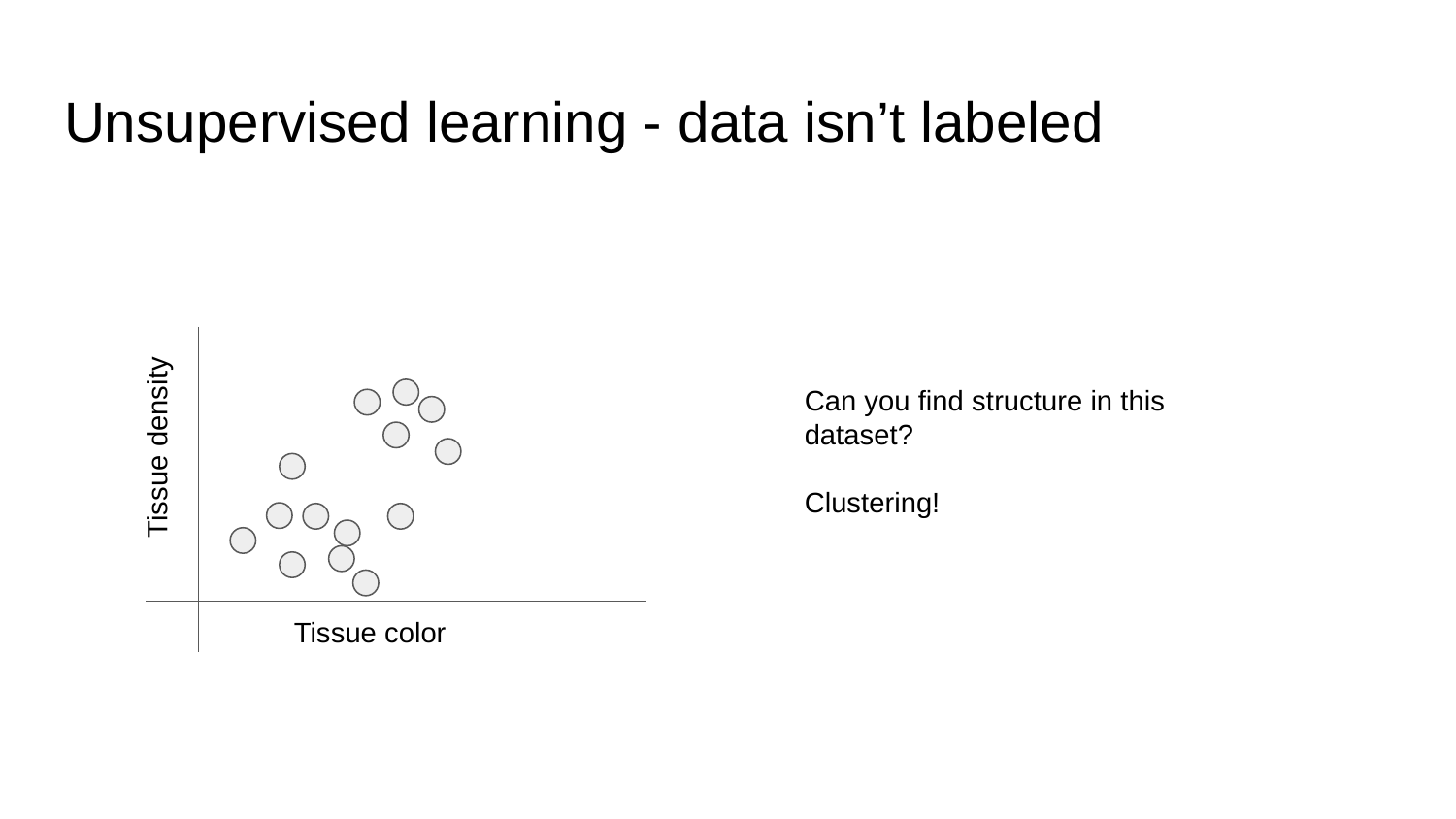

# Unsupervised learning - data isn’t labeled
Can you find structure in this dataset?

Clustering!

Tissue density

Tissue color